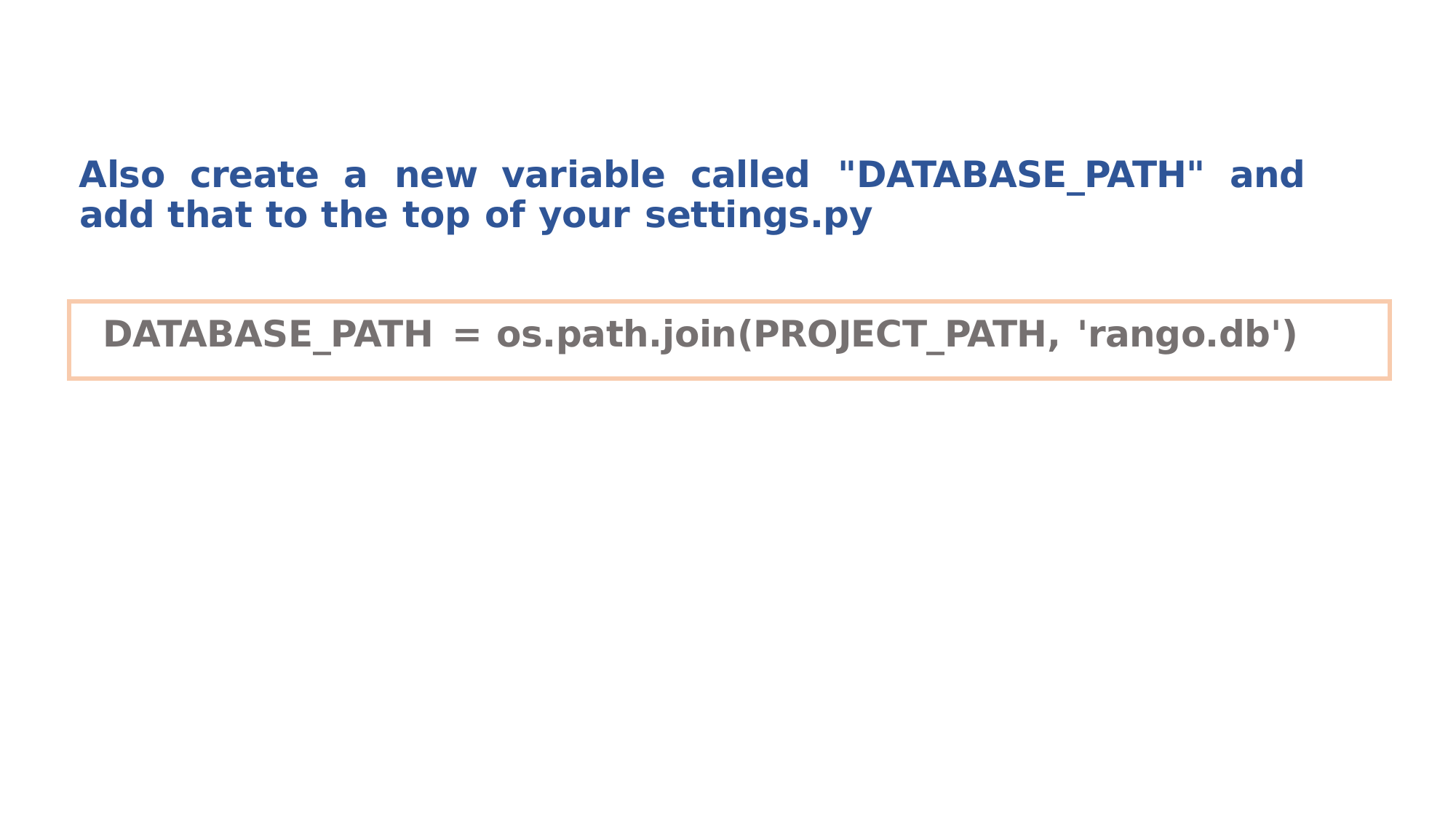

Also create a  new variable called  "DATABASE_PATH" and add that to the top of your settings.py
| DATABASE\_PATH = os.path.join(PROJECT\_PATH, 'rango.db') |
| --- |